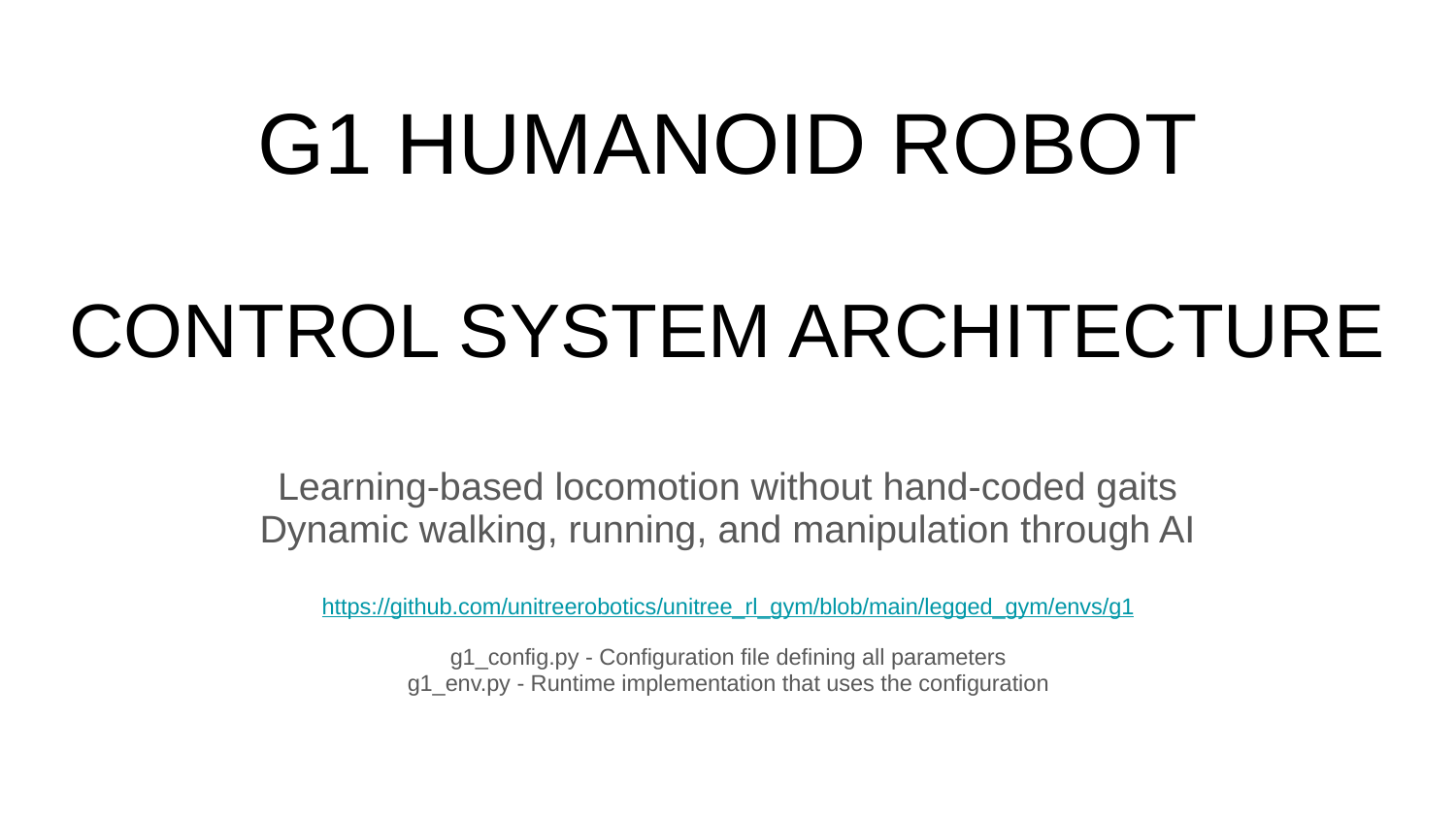

# G1 HUMANOID ROBOT

CONTROL SYSTEM ARCHITECTURE
Learning-based locomotion without hand-coded gaits
Dynamic walking, running, and manipulation through AI

https://github.com/unitreerobotics/unitree_rl_gym/blob/main/legged_gym/envs/g1

g1_config.py - Configuration file defining all parameters
g1_env.py - Runtime implementation that uses the configuration